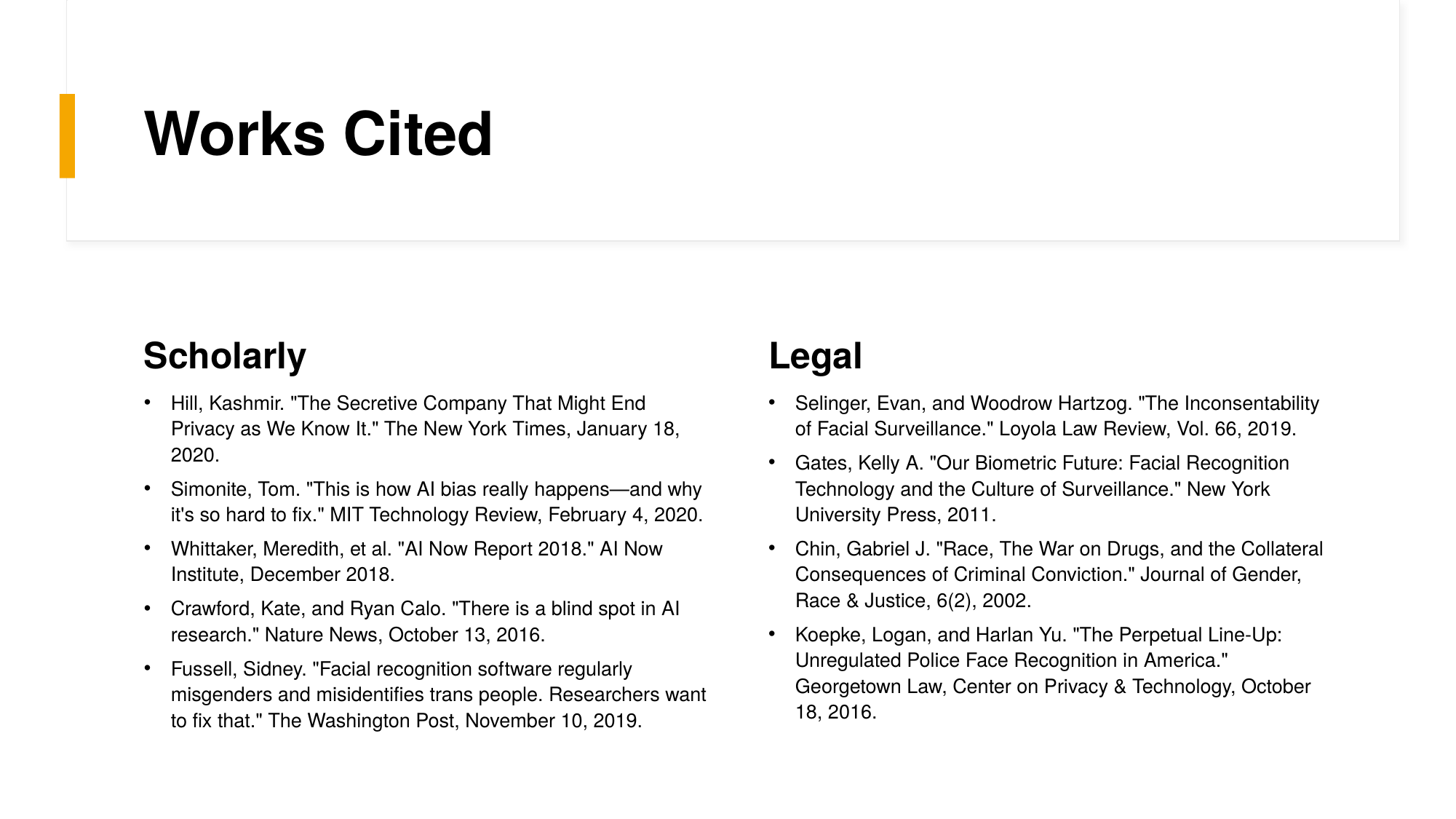

# Works Cited
Scholarly
Legal
Selinger, Evan, and Woodrow Hartzog. "The Inconsentability of Facial Surveillance." Loyola Law Review, Vol. 66, 2019.
Gates, Kelly A. "Our Biometric Future: Facial Recognition Technology and the Culture of Surveillance." New York University Press, 2011.
Chin, Gabriel J. "Race, The War on Drugs, and the Collateral Consequences of Criminal Conviction." Journal of Gender, Race & Justice, 6(2), 2002.
Koepke, Logan, and Harlan Yu. "The Perpetual Line-Up: Unregulated Police Face Recognition in America." Georgetown Law, Center on Privacy & Technology, October 18, 2016.
Hill, Kashmir. "The Secretive Company That Might End Privacy as We Know It." The New York Times, January 18, 2020.
Simonite, Tom. "This is how AI bias really happens—and why it's so hard to fix." MIT Technology Review, February 4, 2020.
Whittaker, Meredith, et al. "AI Now Report 2018." AI Now Institute, December 2018.
Crawford, Kate, and Ryan Calo. "There is a blind spot in AI research." Nature News, October 13, 2016.
Fussell, Sidney. "Facial recognition software regularly misgenders and misidentifies trans people. Researchers want to fix that." The Washington Post, November 10, 2019.